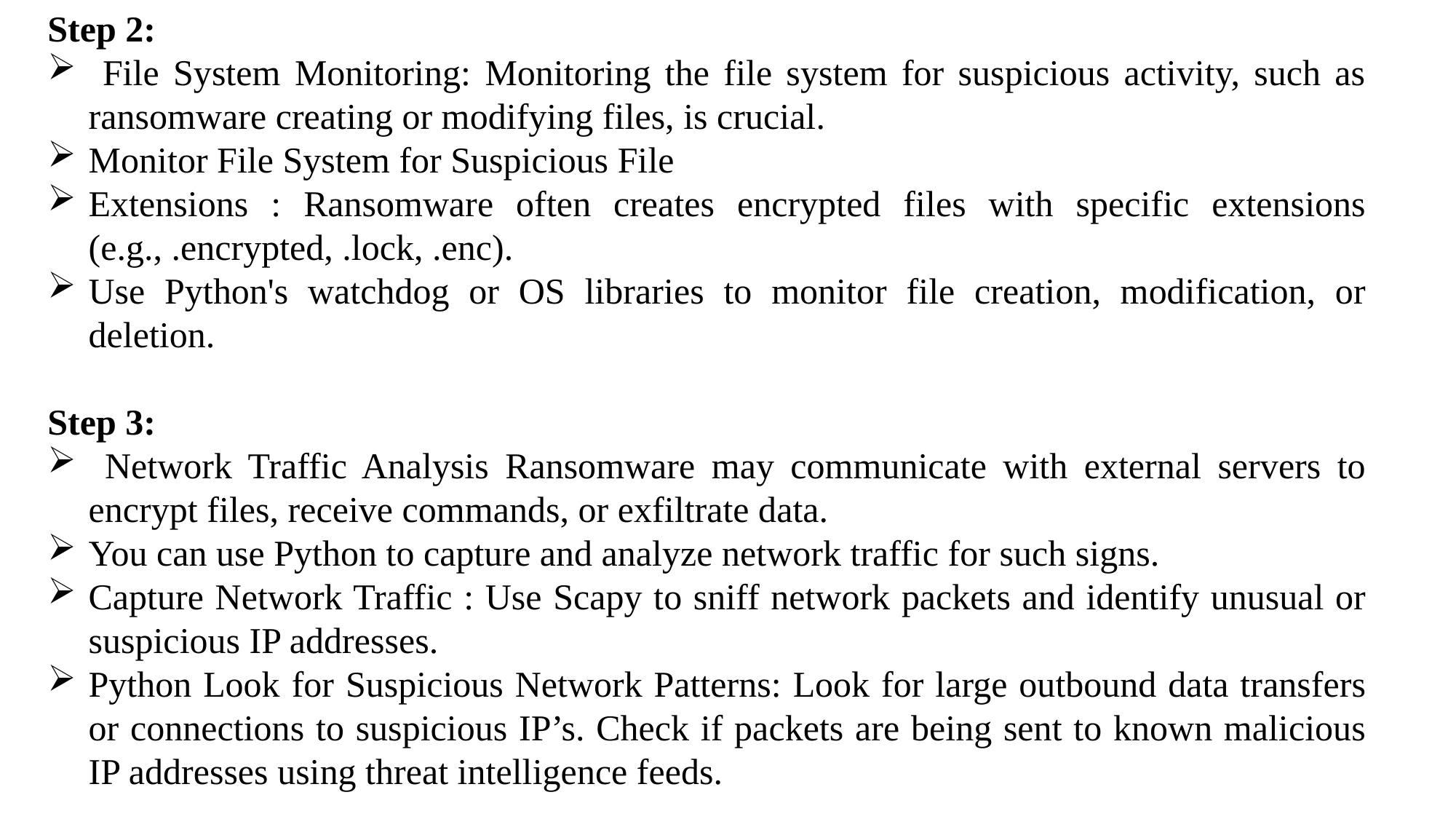

Step 2:
 File System Monitoring: Monitoring the file system for suspicious activity, such as ransomware creating or modifying files, is crucial.
Monitor File System for Suspicious File
Extensions : Ransomware often creates encrypted files with specific extensions (e.g., .encrypted, .lock, .enc).
Use Python's watchdog or OS libraries to monitor file creation, modification, or deletion.

Step 3:
 Network Traffic Analysis Ransomware may communicate with external servers to encrypt files, receive commands, or exfiltrate data.
You can use Python to capture and analyze network traffic for such signs.
Capture Network Traffic : Use Scapy to sniff network packets and identify unusual or suspicious IP addresses.
Python Look for Suspicious Network Patterns: Look for large outbound data transfers or connections to suspicious IP’s. Check if packets are being sent to known malicious IP addresses using threat intelligence feeds.